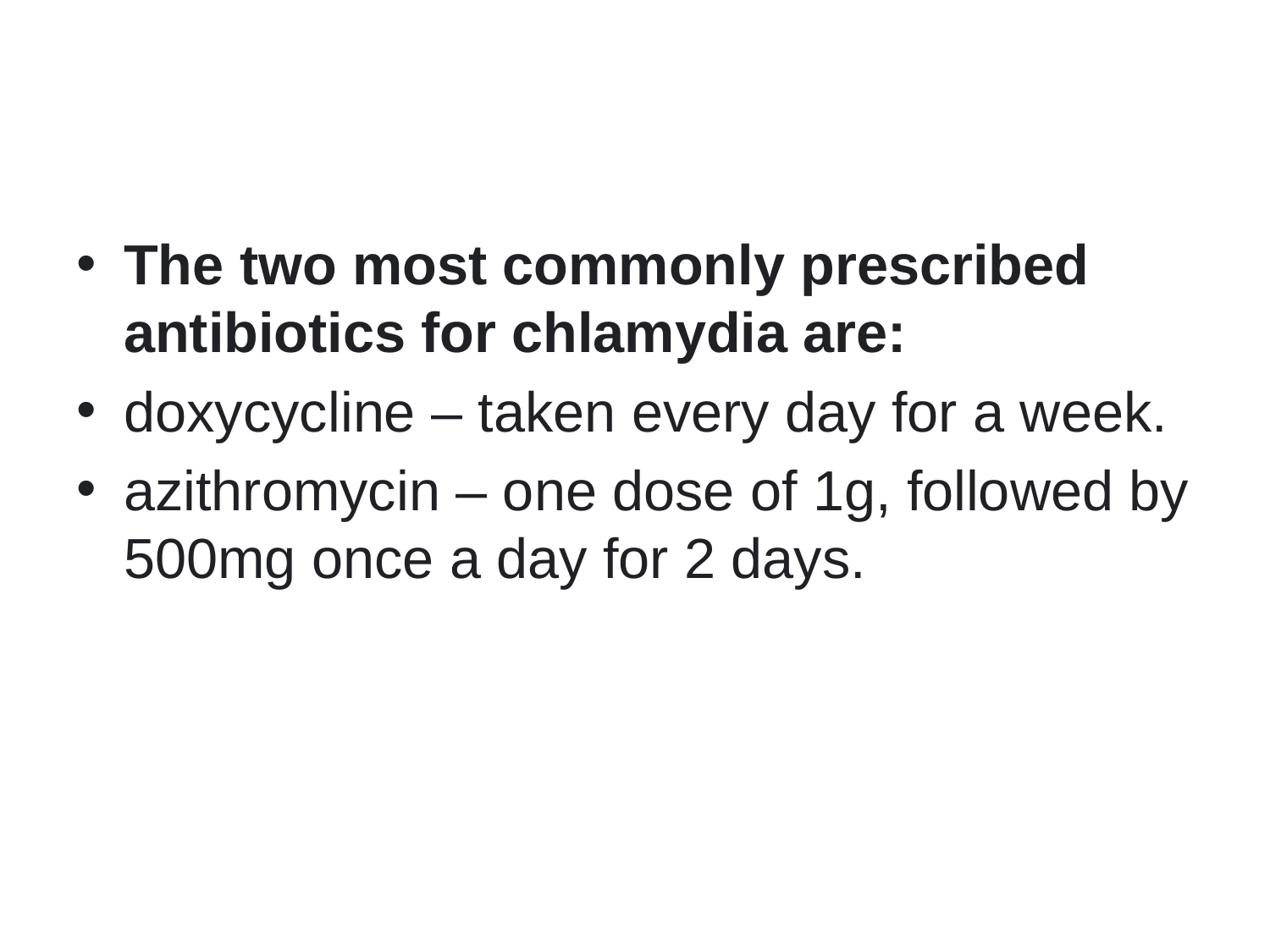

#
The two most commonly prescribed antibiotics for chlamydia are:
doxycycline – taken every day for a week.
azithromycin – one dose of 1g, followed by 500mg once a day for 2 days.